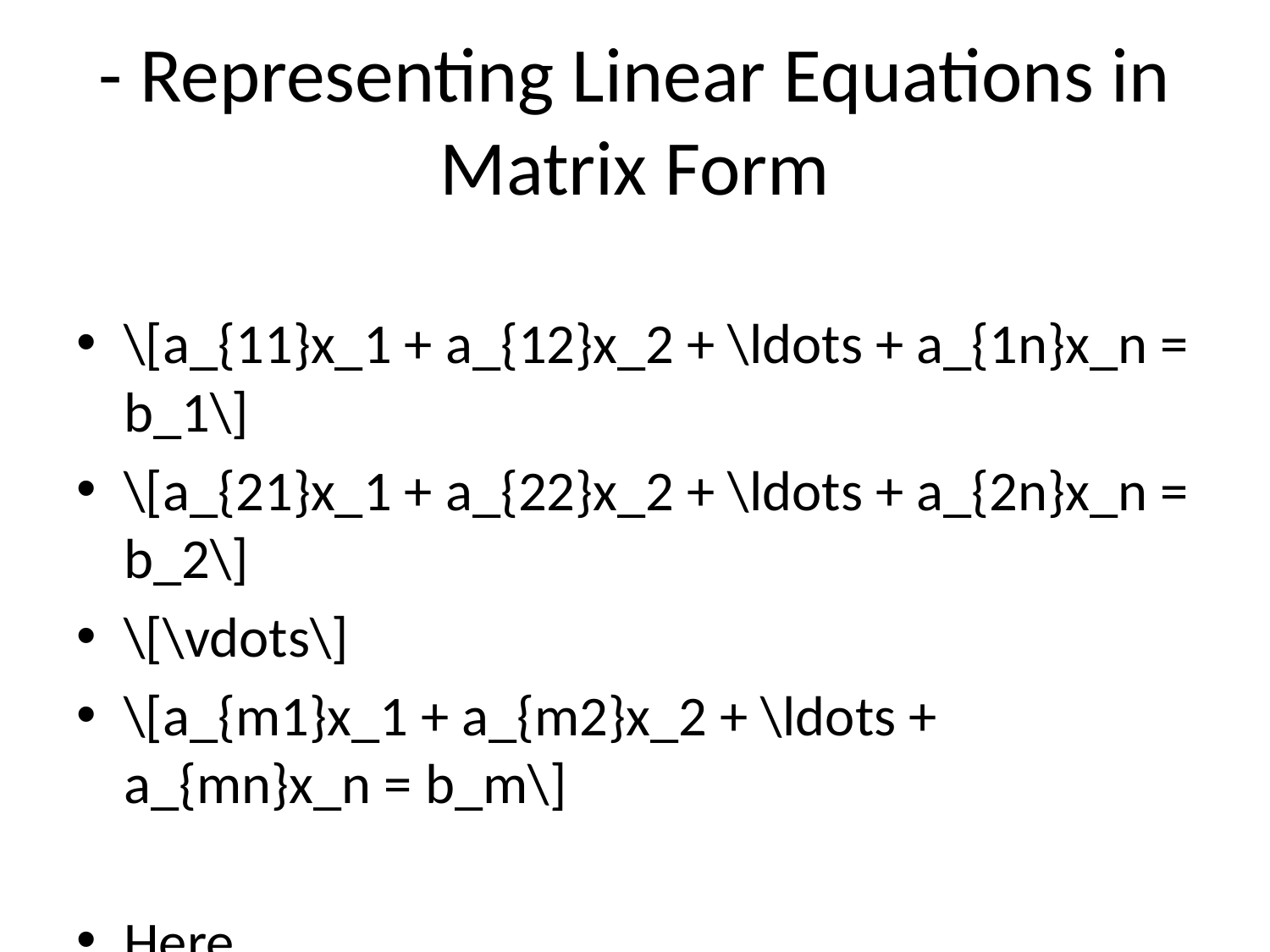

# - Representing Linear Equations in Matrix Form

\[a_{11}x_1 + a_{12}x_2 + \ldots + a_{1n}x_n = b_1\]
\[a_{21}x_1 + a_{22}x_2 + \ldots + a_{2n}x_n = b_2\]
\[\vdots\]
\[a_{m1}x_1 + a_{m2}x_2 + \ldots + a_{mn}x_n = b_m\]

Here,